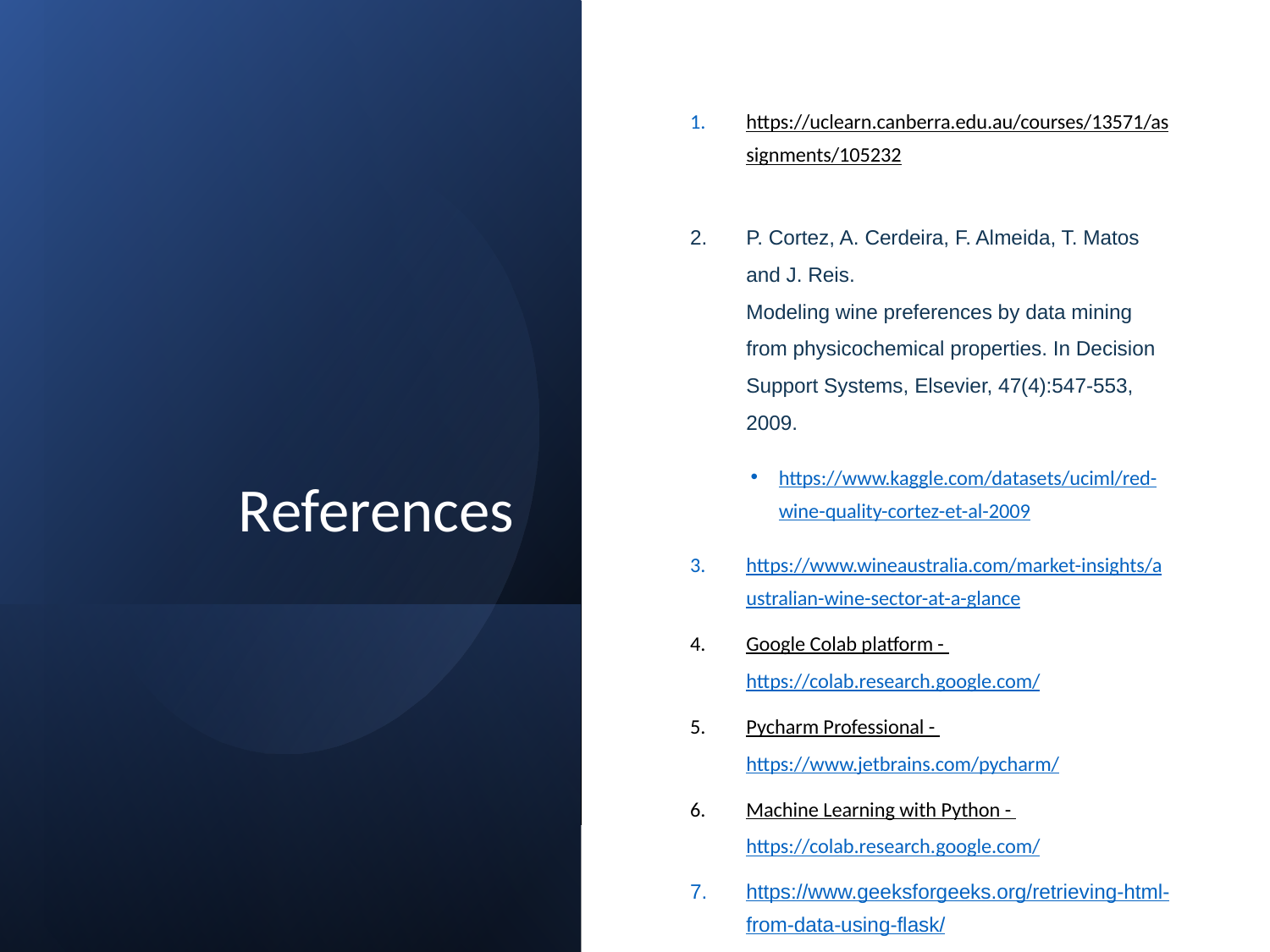

# References
https://uclearn.canberra.edu.au/courses/13571/assignments/105232
P. Cortez, A. Cerdeira, F. Almeida, T. Matos and J. Reis.
Modeling wine preferences by data mining from physicochemical properties. In Decision Support Systems, Elsevier, 47(4):547-553, 2009.
https://www.kaggle.com/datasets/uciml/red-wine-quality-cortez-et-al-2009
https://www.wineaustralia.com/market-insights/australian-wine-sector-at-a-glance
Google Colab platform - https://colab.research.google.com/
Pycharm Professional - https://www.jetbrains.com/pycharm/
Machine Learning with Python - https://colab.research.google.com/
https://www.geeksforgeeks.org/retrieving-html-from-data-using-flask/
https://www.tutorialspoint.com/How-to-center-text-in-HTML